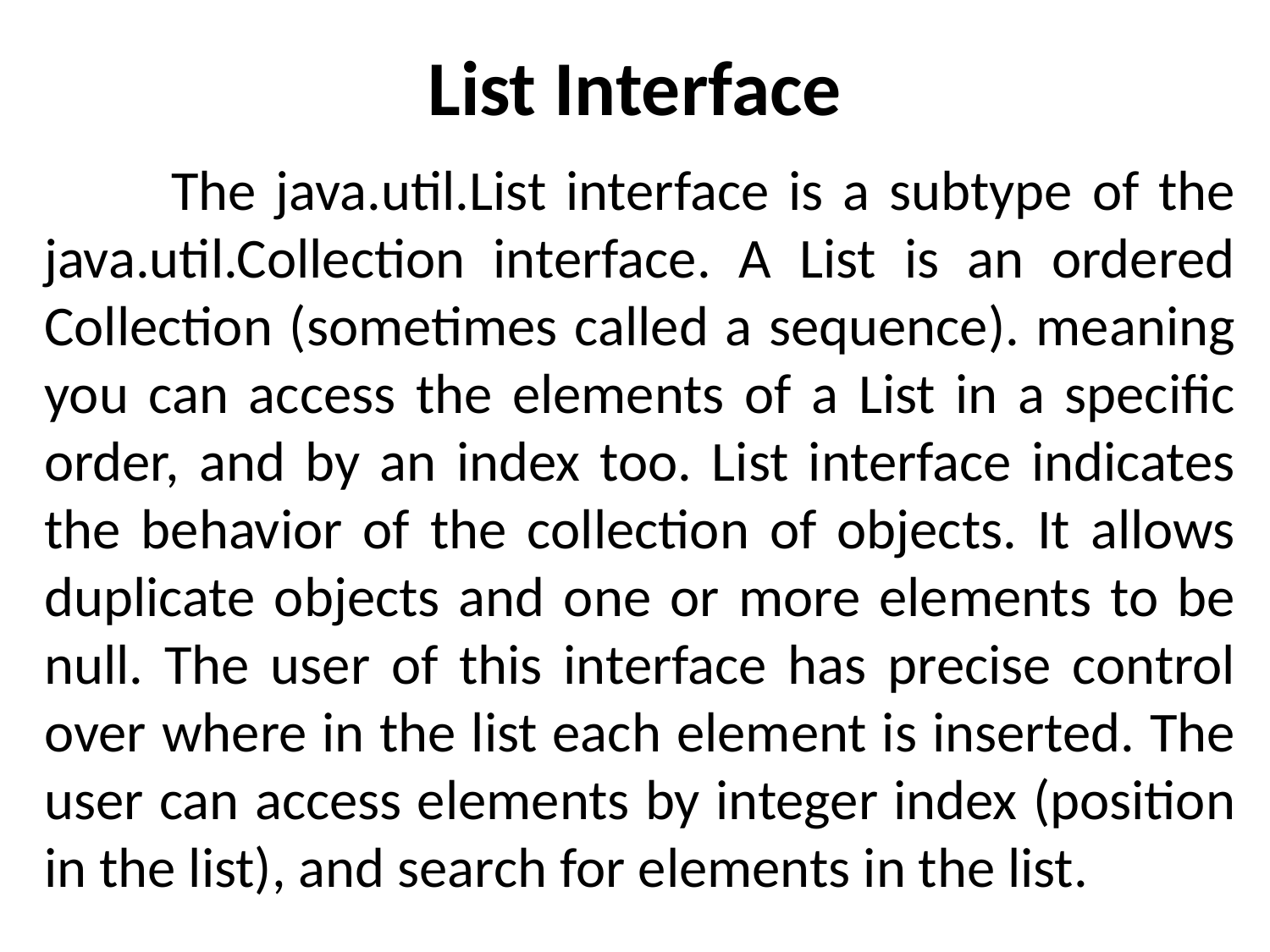

# List Interface
	The java.util.List interface is a subtype of the java.util.Collection interface. A List is an ordered Collection (sometimes called a sequence). meaning you can access the elements of a List in a specific order, and by an index too. List interface indicates the behavior of the collection of objects. It allows duplicate objects and one or more elements to be null. The user of this interface has precise control over where in the list each element is inserted. The user can access elements by integer index (position in the list), and search for elements in the list.